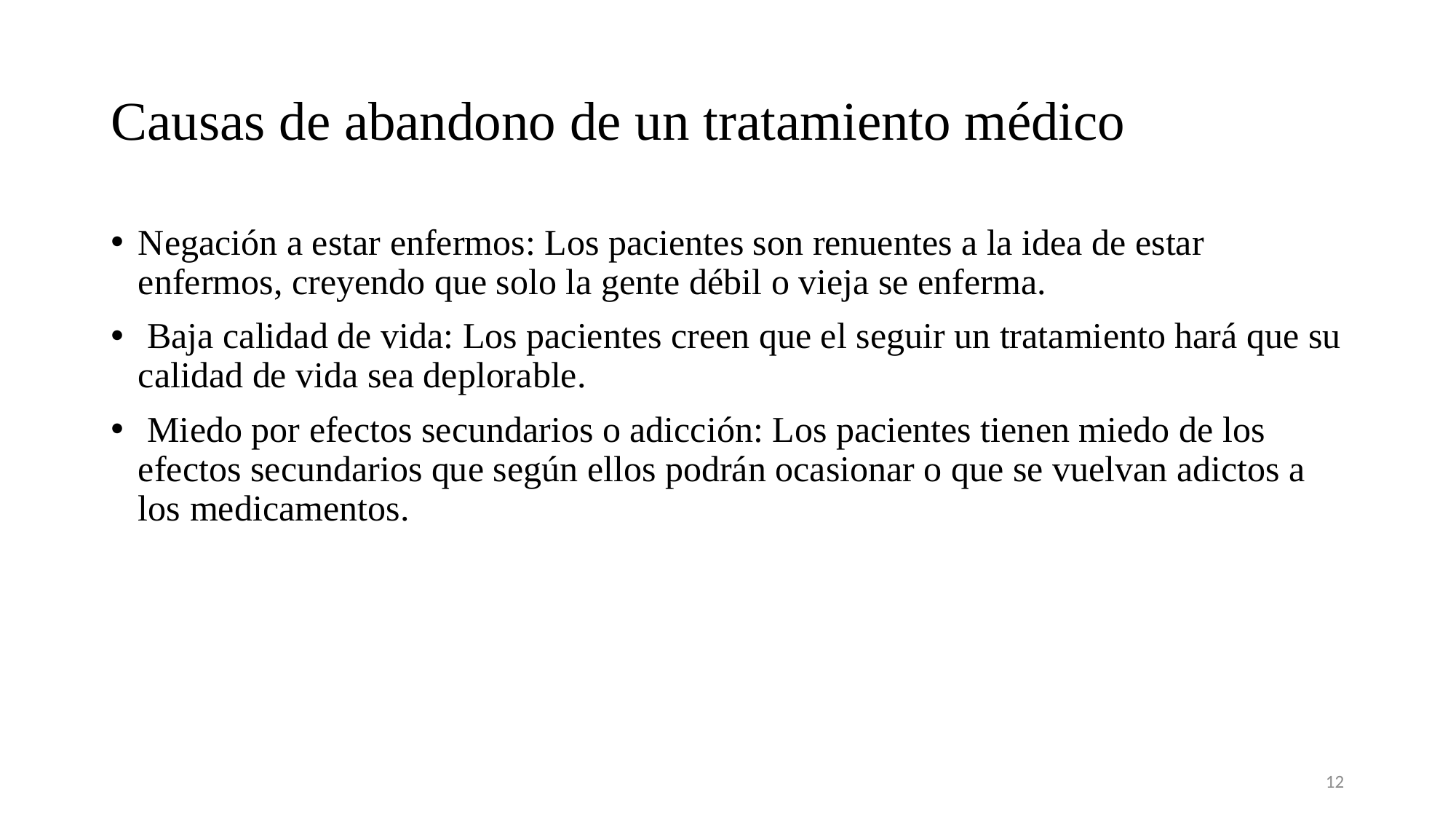

# Causas de abandono de un tratamiento médico
Negación a estar enfermos: Los pacientes son renuentes a la idea de estar enfermos, creyendo que solo la gente débil o vieja se enferma.
 Baja calidad de vida: Los pacientes creen que el seguir un tratamiento hará que su calidad de vida sea deplorable.
 Miedo por efectos secundarios o adicción: Los pacientes tienen miedo de los efectos secundarios que según ellos podrán ocasionar o que se vuelvan adictos a los medicamentos.
12